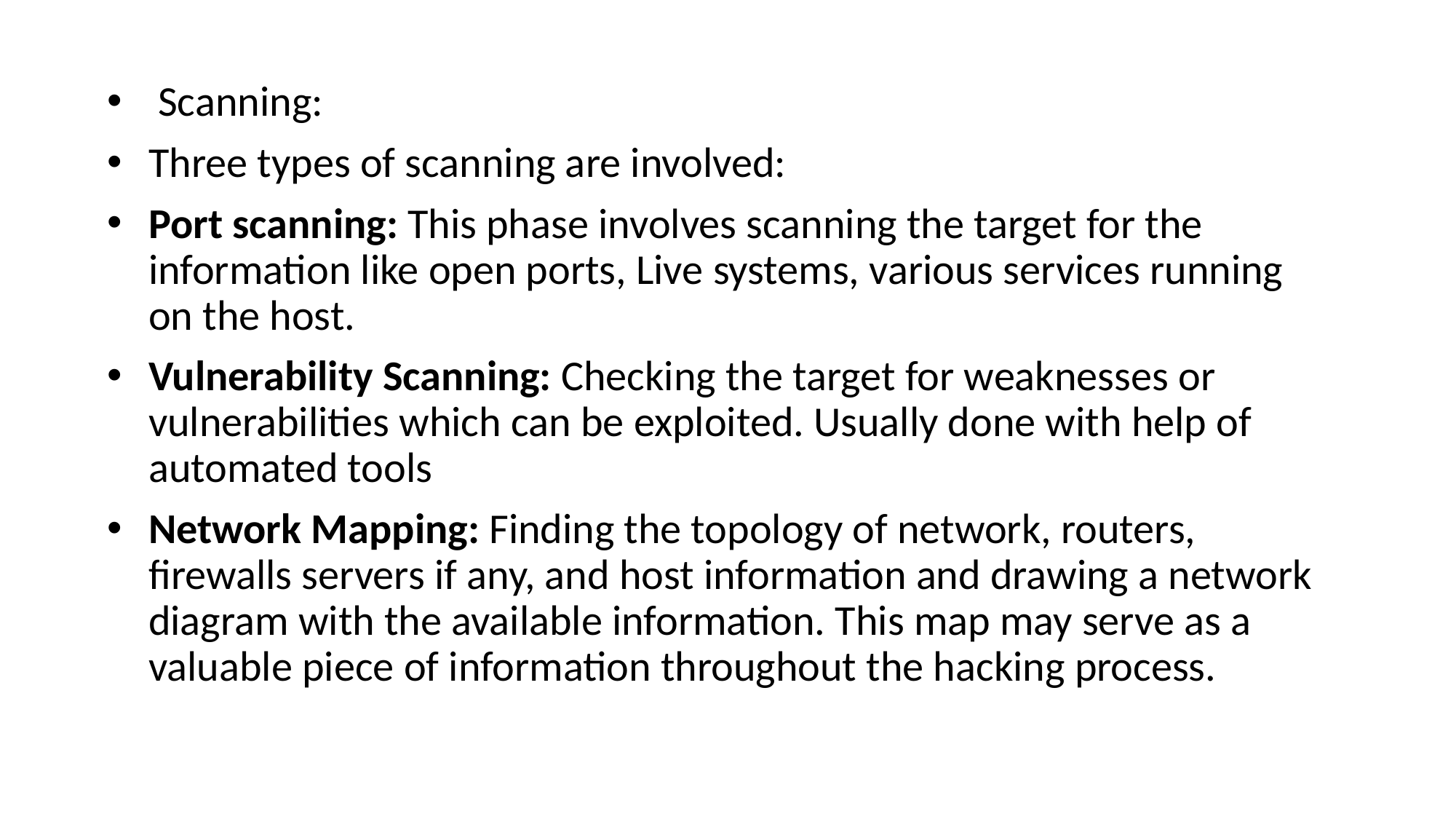

Scanning:
Three types of scanning are involved:
Port scanning: This phase involves scanning the target for the information like open ports, Live systems, various services running on the host.
Vulnerability Scanning: Checking the target for weaknesses or vulnerabilities which can be exploited. Usually done with help of automated tools
Network Mapping: Finding the topology of network, routers, firewalls servers if any, and host information and drawing a network diagram with the available information. This map may serve as a valuable piece of information throughout the hacking process.